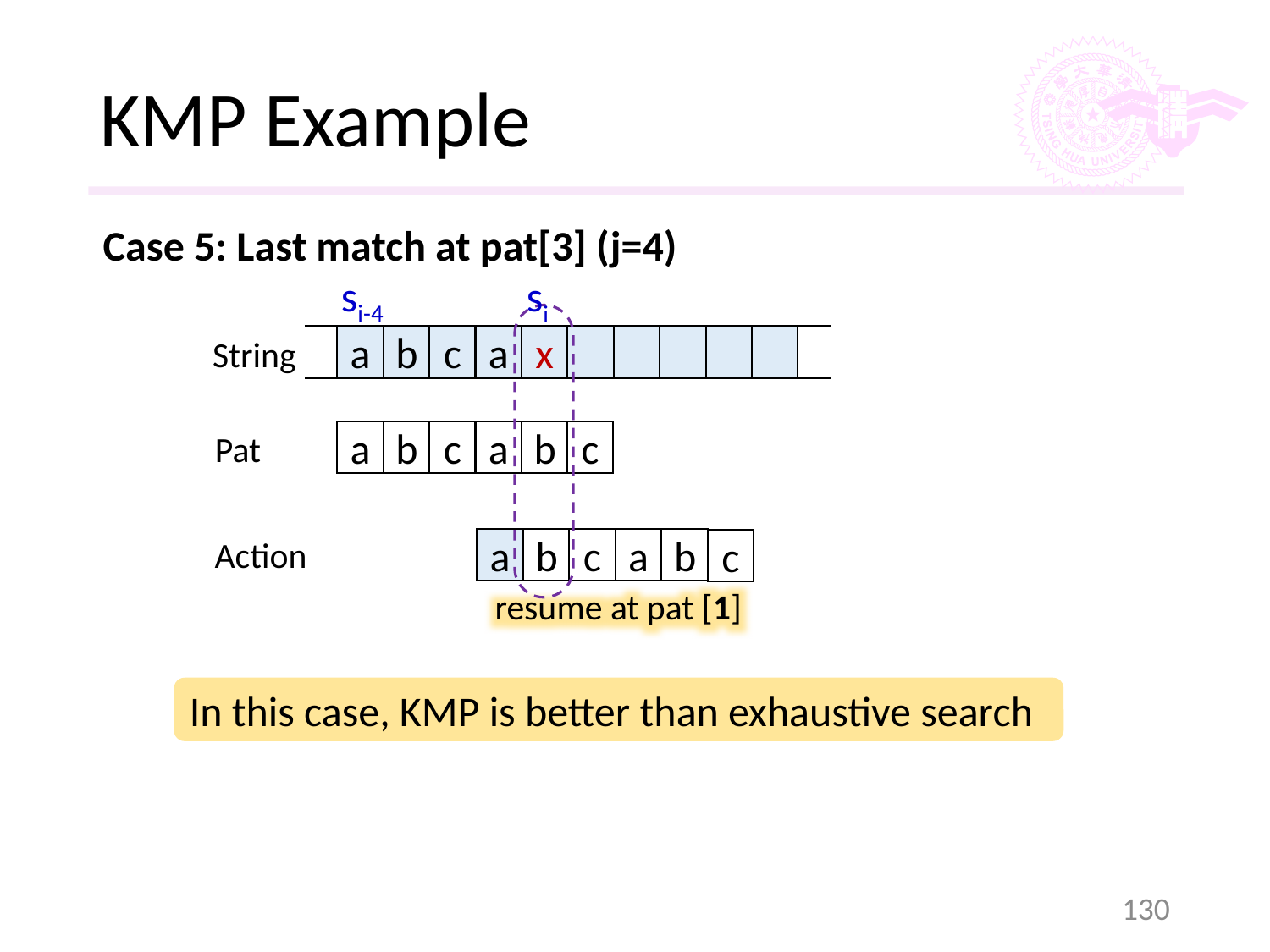

# KMP Example
Case 5: Last match at pat[3] (j=4)
si-4
si

Action
b
a
a
b
c
c
resume at pat [1]
String

x

a
a
b
c
c
Pat
b
a
a
b
c
In this case, KMP is better than exhaustive search
130